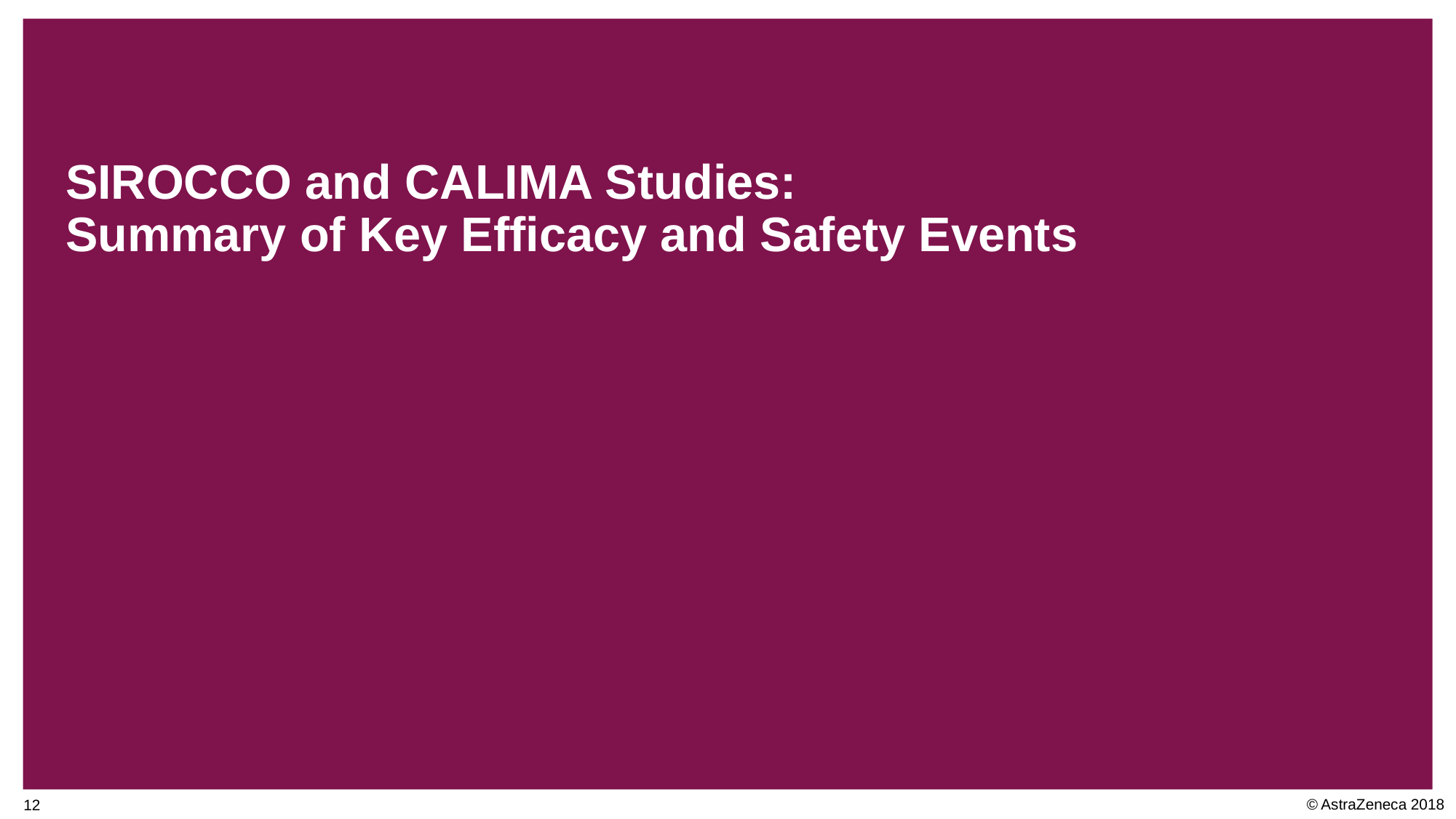

# SIROCCO and CALIMA Studies: Summary of Key Efficacy and Safety Events

12